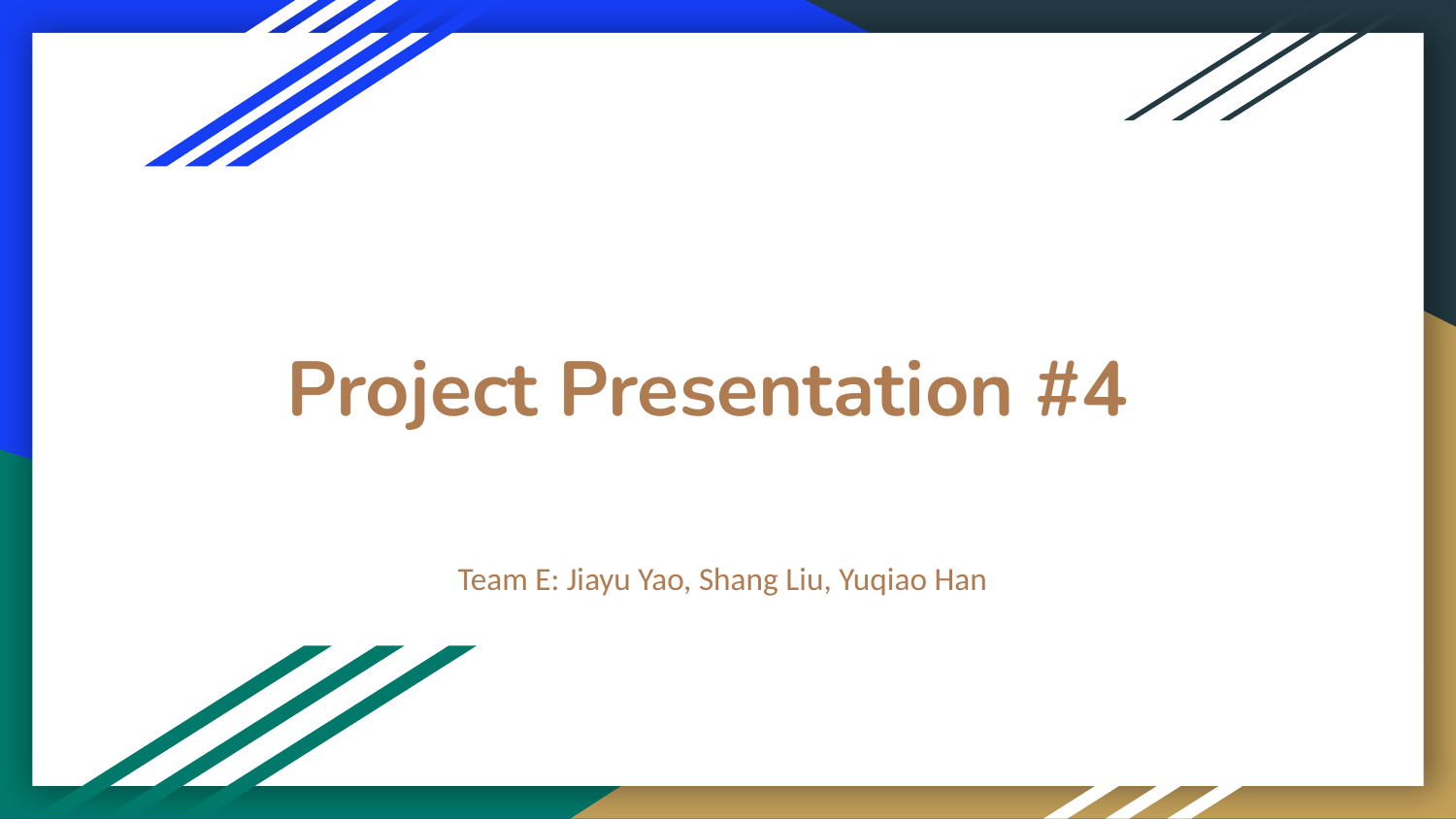

# Project Presentation #4
Team E: Jiayu Yao, Shang Liu, Yuqiao Han